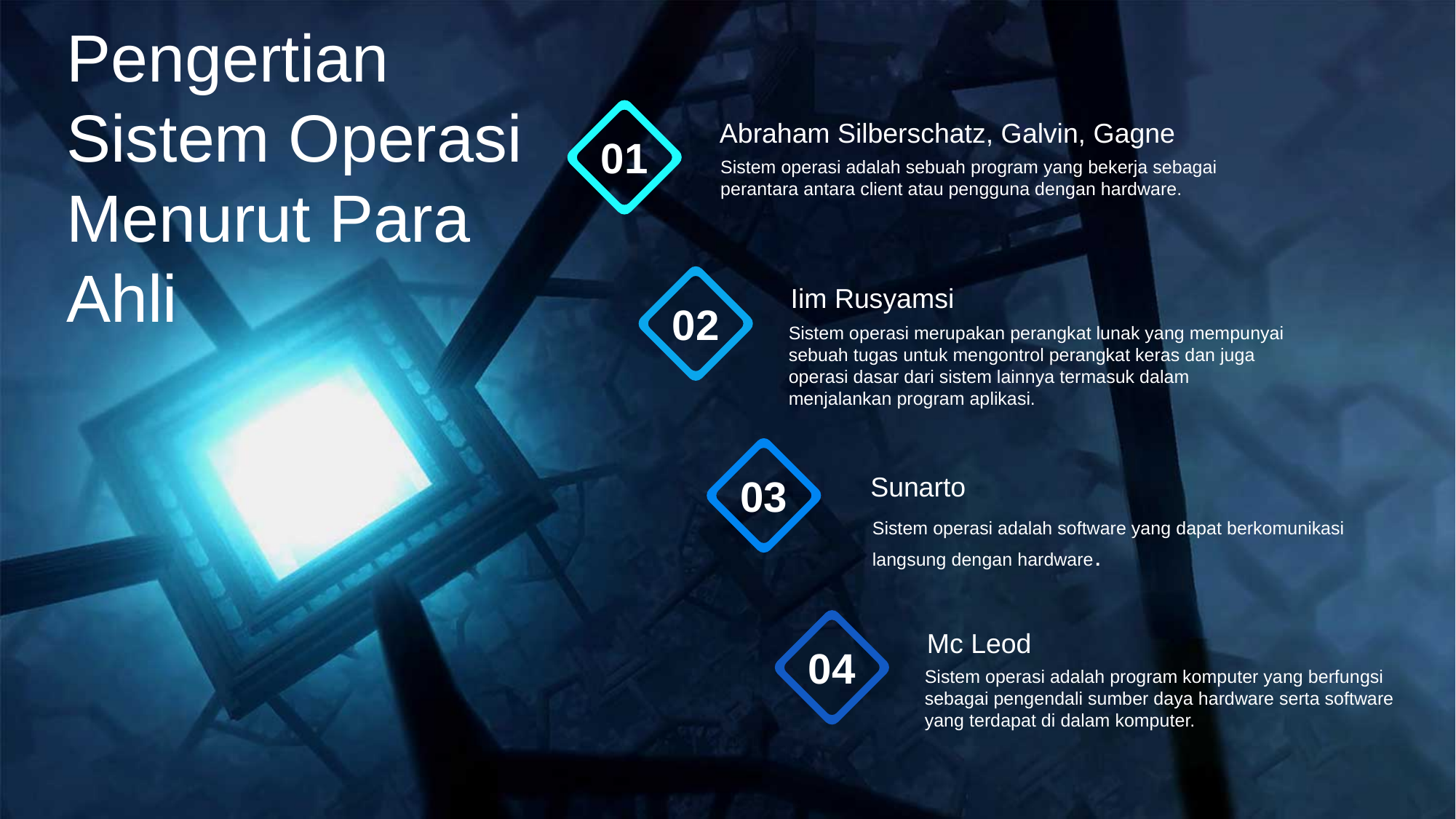

Pengertian Sistem Operasi Menurut Para Ahli

Abraham Silberschatz, Galvin, Gagne
Sistem operasi adalah sebuah program yang bekerja sebagai perantara antara client atau pengguna dengan hardware.

01

Iim Rusyamsi

Sistem operasi merupakan perangkat lunak yang mempunyai sebuah tugas untuk mengontrol perangkat keras dan juga operasi dasar dari sistem lainnya termasuk dalam menjalankan program aplikasi.

02

Sistem operasi adalah software yang dapat berkomunikasi langsung dengan hardware.

03
Sunarto

Mc Leod

Sistem operasi adalah program komputer yang berfungsi sebagai pengendali sumber daya hardware serta software yang terdapat di dalam komputer.

04